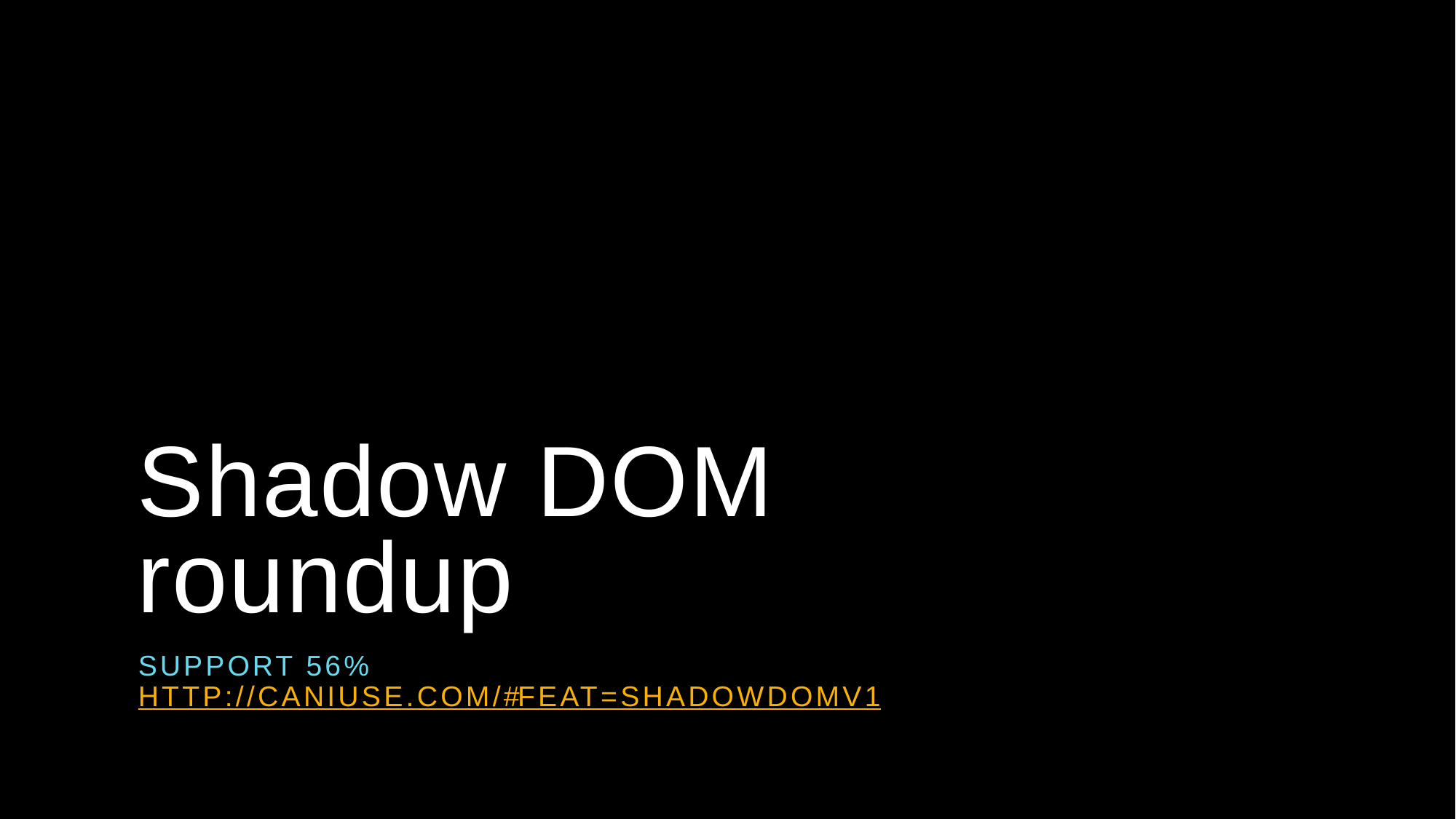

# Shadow DOM roundup
Support 56%
http://caniuse.com/#feat=shadowdomv1